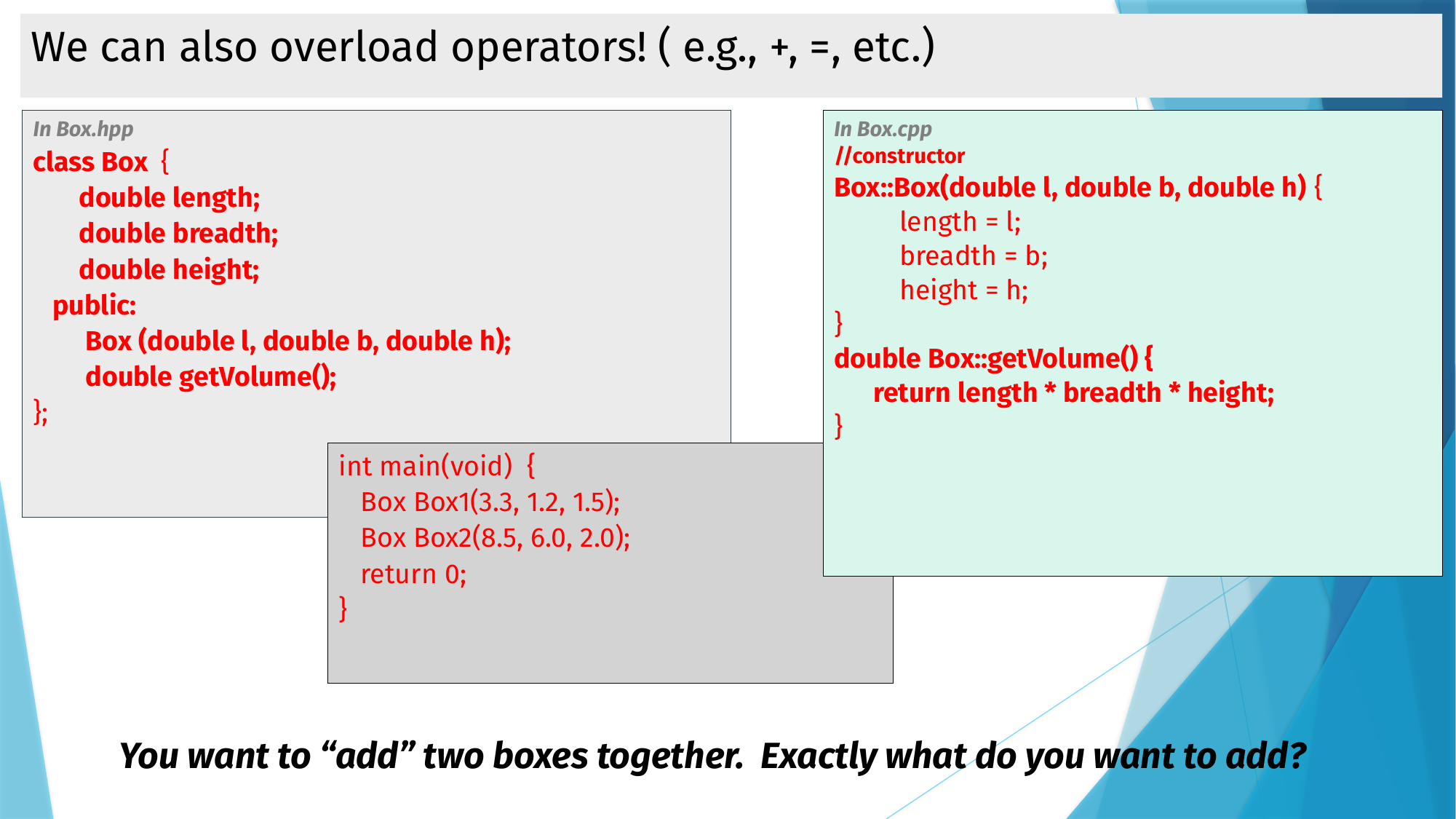

# We can also overload operators! ( e.g., +, =, etc.)
In Box.hpp
class Box  {
       double length;
       double breadth;
       double height;
   public:
        Box (double l, double b, double h);
        double getVolume();
};

In Box.cpp
//constructor
Box::Box(double l, double b, double h) {
         length = l;
         breadth = b;
         height = h;
}
double Box::getVolume() {
      return length * breadth * height;
}

int main(void)  {
   Box Box1(3.3, 1.2, 1.5);
   Box Box2(8.5, 6.0, 2.0);
   return 0;
}

You want to “add” two boxes together.  Exactly what do you want to add?